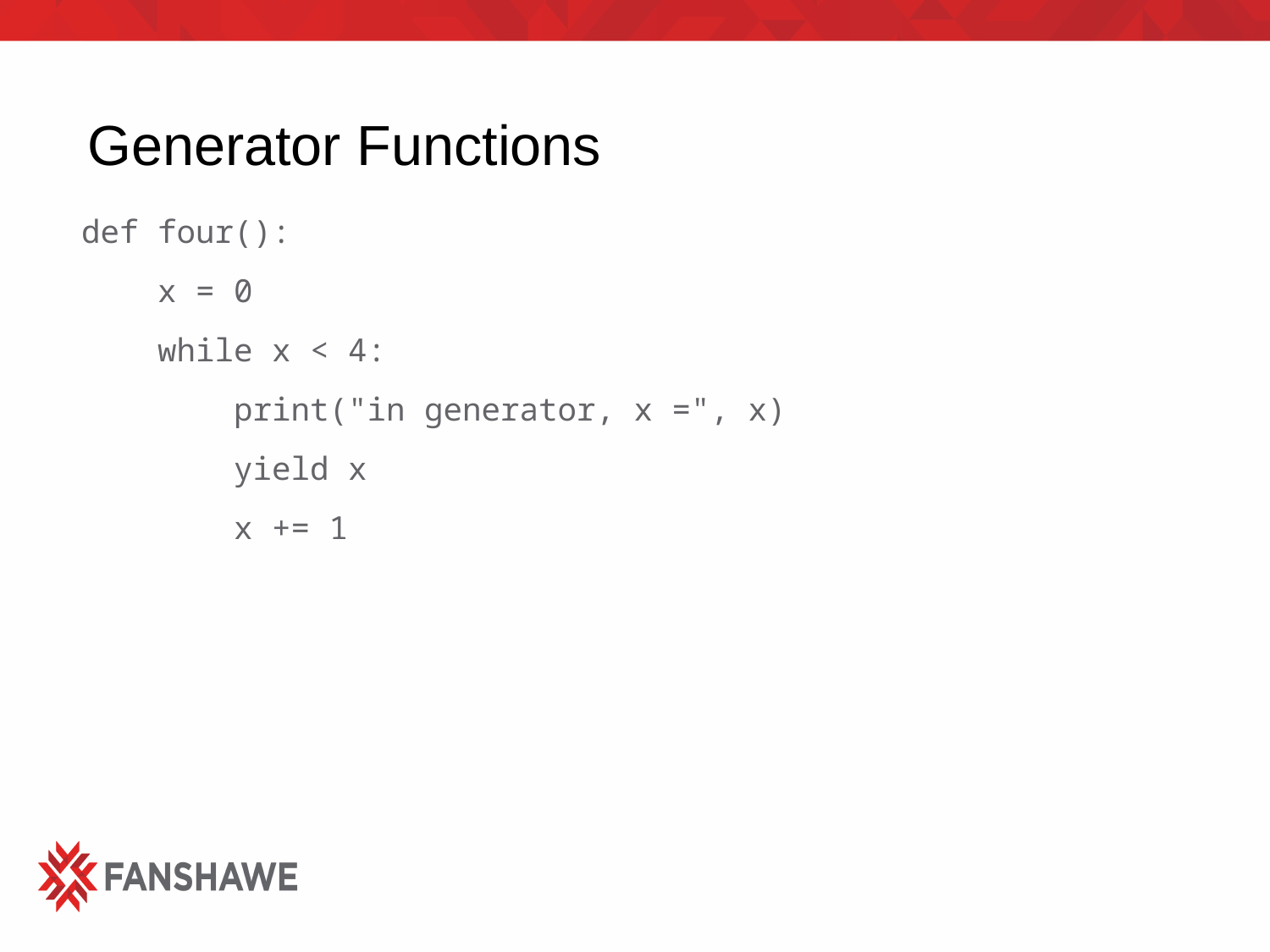

# Generator Functions
def four():
    x = 0
    while x < 4:
        print("in generator, x =", x)
        yield x
        x += 1